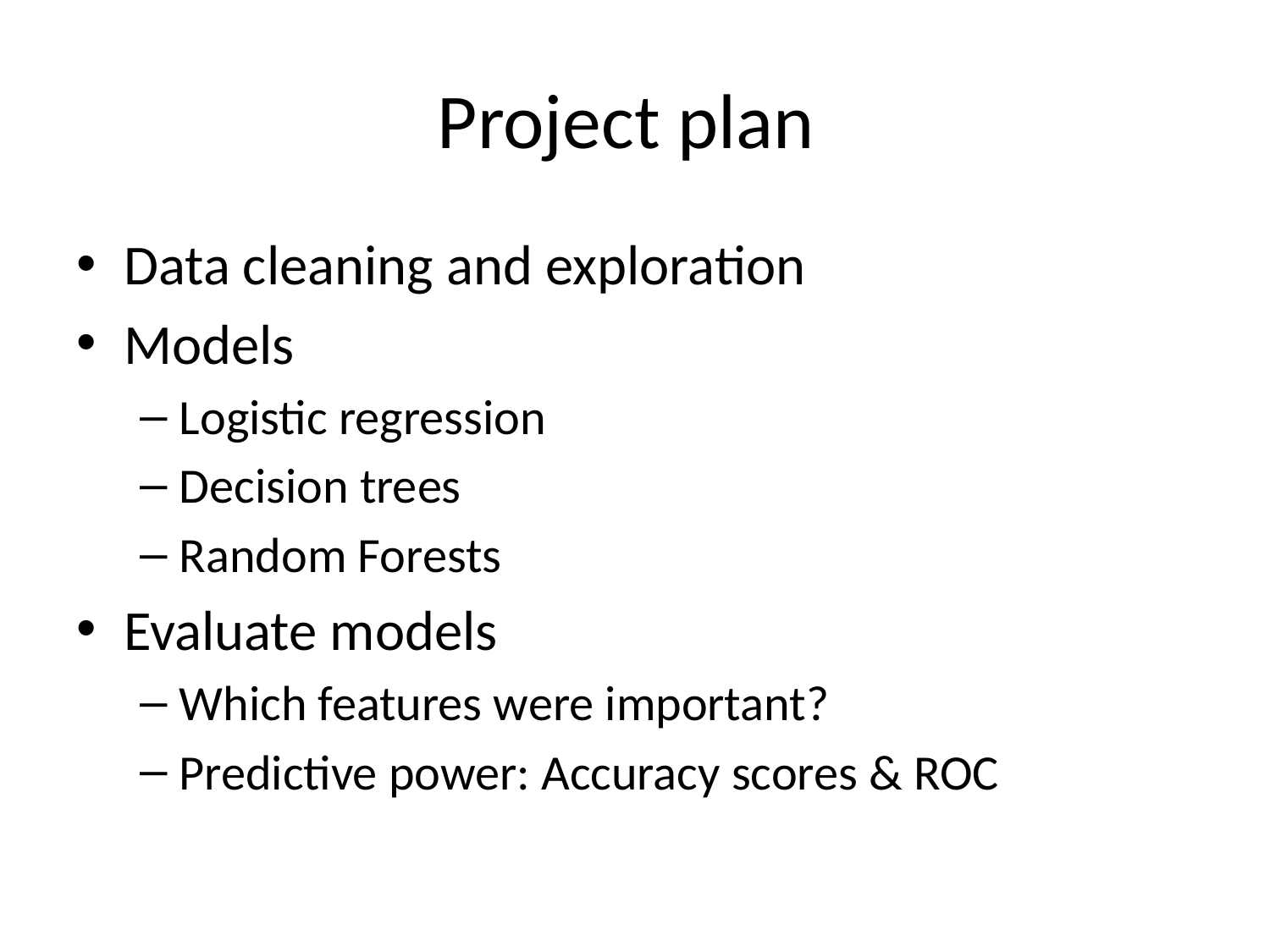

# Project plan
Data cleaning and exploration
Models
Logistic regression
Decision trees
Random Forests
Evaluate models
Which features were important?
Predictive power: Accuracy scores & ROC